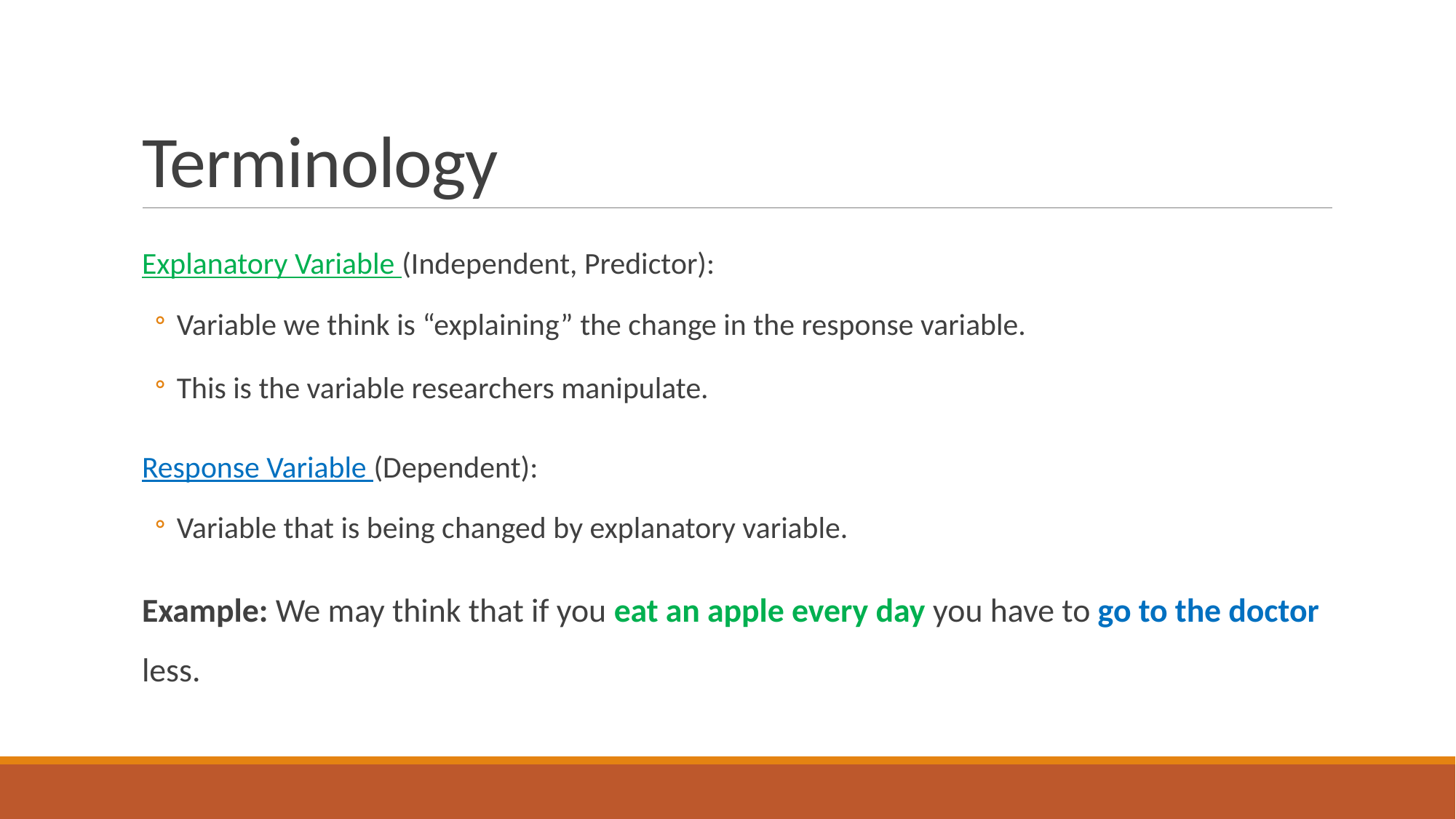

# Terminology
Explanatory Variable (Independent, Predictor):
Variable we think is “explaining” the change in the response variable.
This is the variable researchers manipulate.
Response Variable (Dependent):
Variable that is being changed by explanatory variable.
Example: We may think that if you eat an apple every day you have to go to the doctor less.